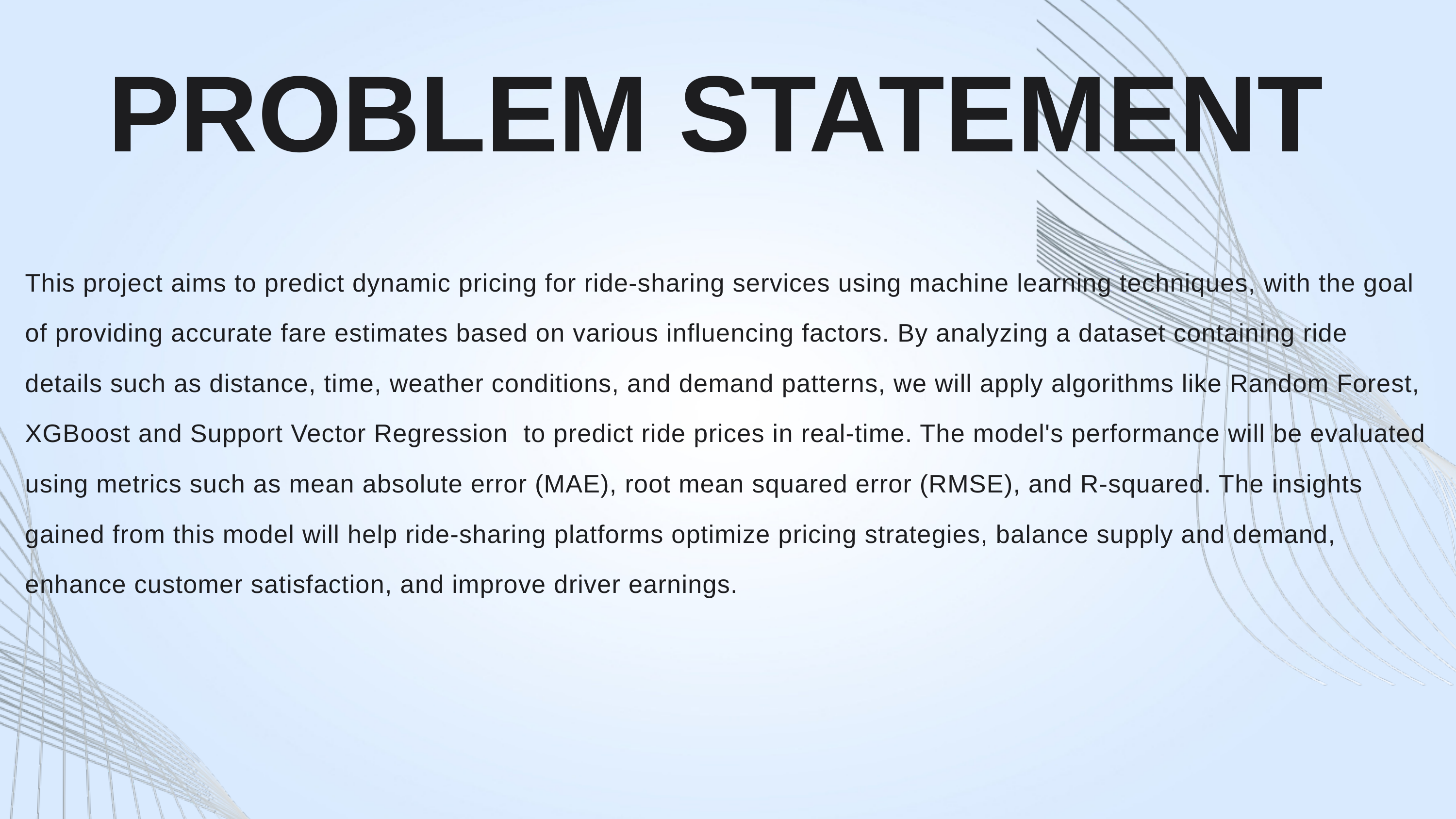

PROBLEM STATEMENT
This project aims to predict dynamic pricing for ride-sharing services using machine learning techniques, with the goal of providing accurate fare estimates based on various influencing factors. By analyzing a dataset containing ride details such as distance, time, weather conditions, and demand patterns, we will apply algorithms like Random Forest, XGBoost and Support Vector Regression  to predict ride prices in real-time. The model's performance will be evaluated using metrics such as mean absolute error (MAE), root mean squared error (RMSE), and R-squared. The insights gained from this model will help ride-sharing platforms optimize pricing strategies, balance supply and demand, enhance customer satisfaction, and improve driver earnings.